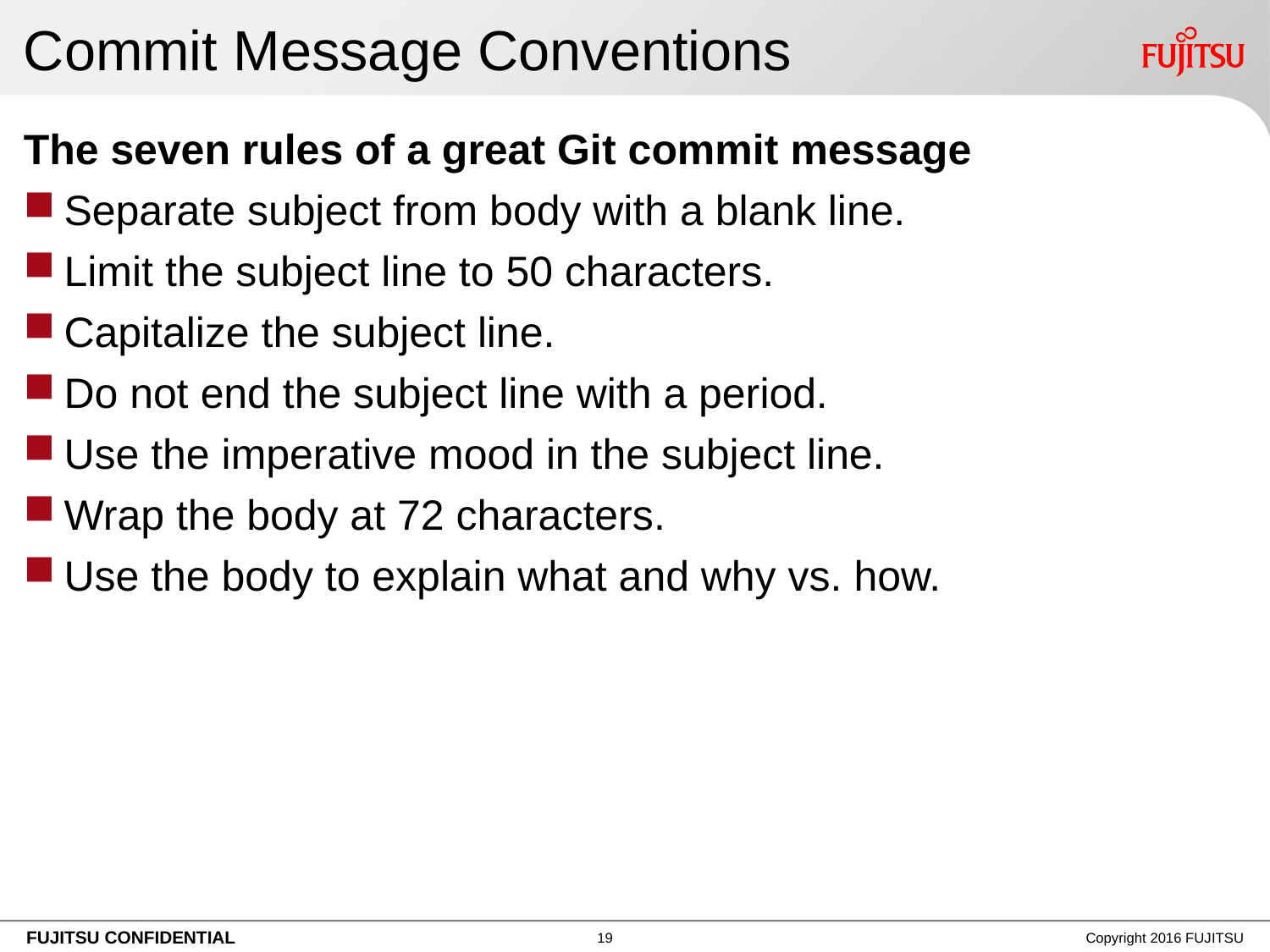

# Commit Message Conventions
The seven rules of a great Git commit message
Separate subject from body with a blank line.
Limit the subject line to 50 characters.
Capitalize the subject line.
Do not end the subject line with a period.
Use the imperative mood in the subject line.
Wrap the body at 72 characters.
Use the body to explain what and why vs. how.

19
Copyright 2016 FUJITSU